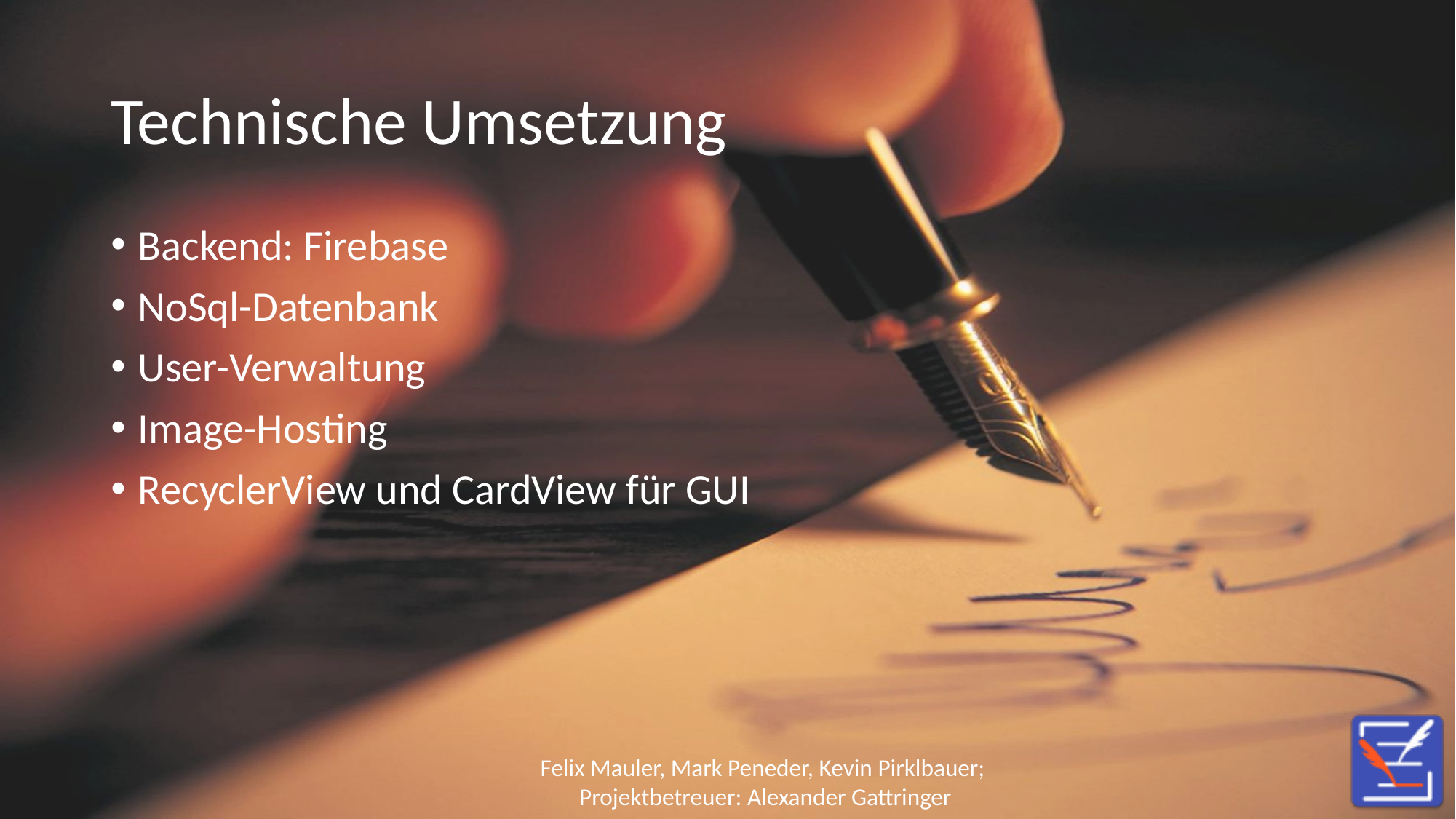

# Technische Umsetzung
Backend: Firebase
NoSql-Datenbank
User-Verwaltung
Image-Hosting
RecyclerView und CardView für GUI